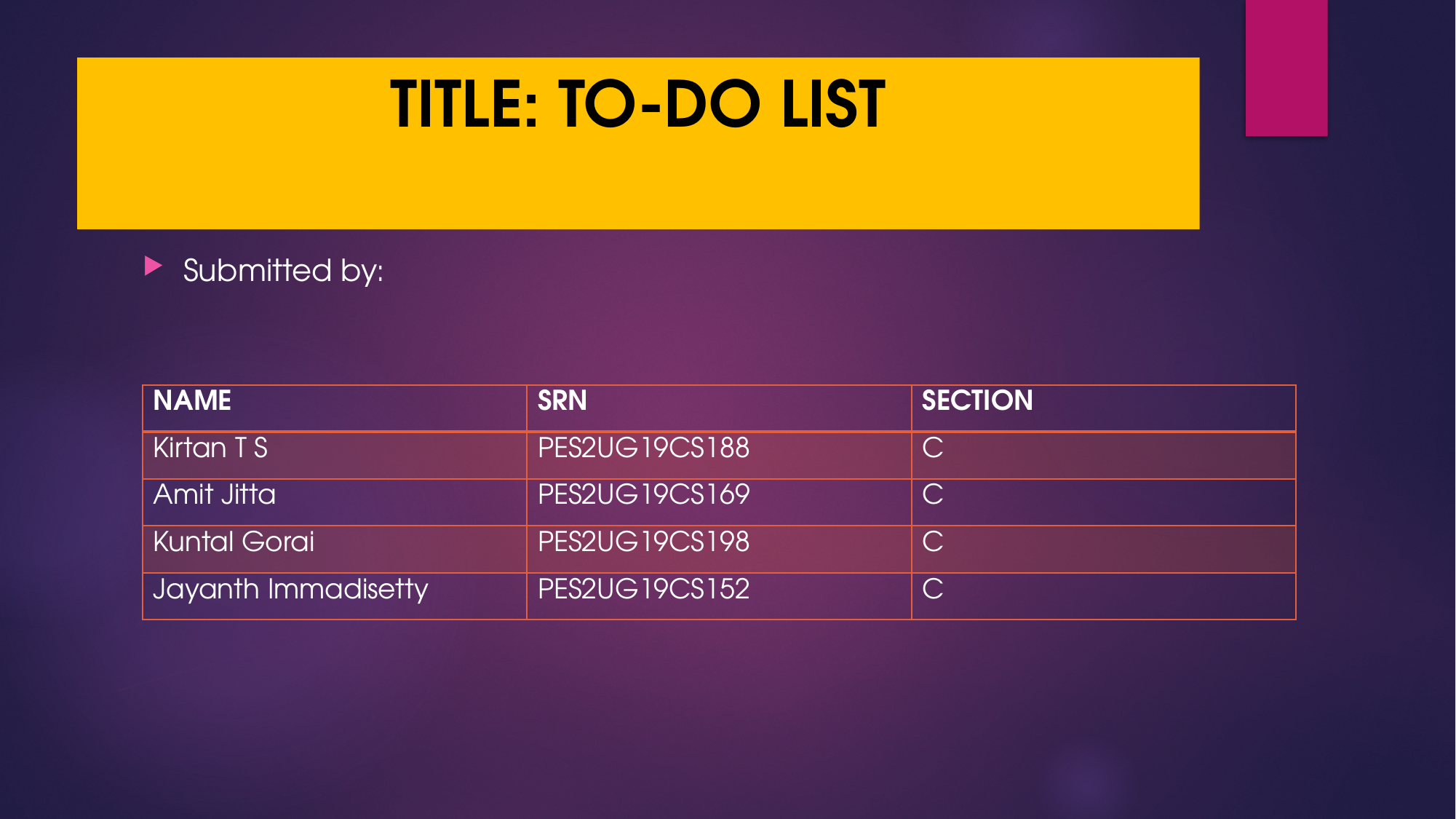

# TITLE: TO-DO LIST
Submitted by:

| NAME | SRN | SECTION |
| --- | --- | --- |
| Kirtan T S | PES2UG19CS188 | C |
| Amit Jitta | PES2UG19CS169 | C |
| Kuntal Gorai | PES2UG19CS198 | C |
| Jayanth Immadisetty | PES2UG19CS152 | C |